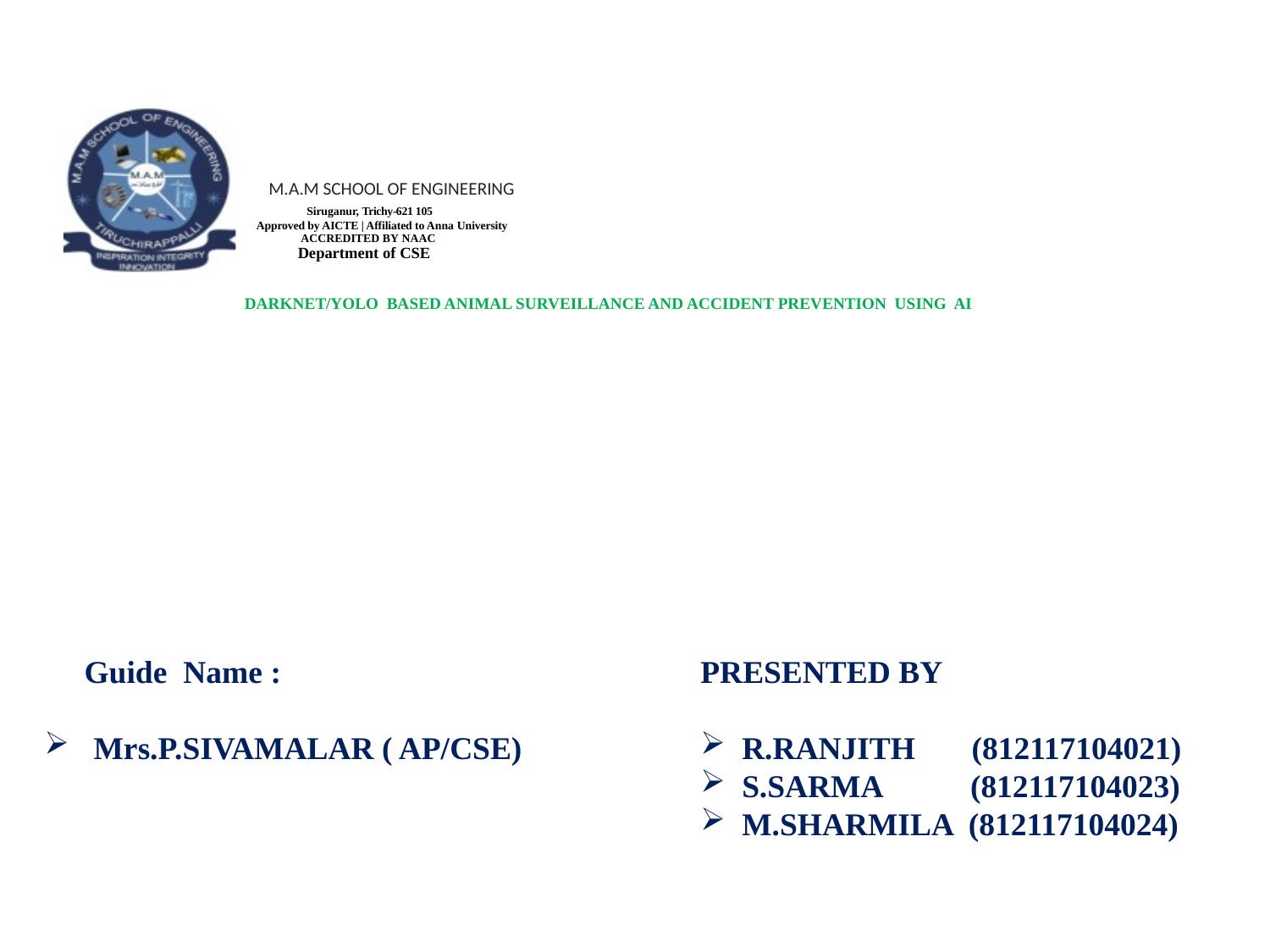

# M.A.M SCHOOL OF ENGINEERING Siruganur, Trichy-621 105 Approved by AICTE | Affiliated to Anna University ACCREDITED BY NAAC Department of CSE DARKNET/YOLO  BASED ANIMAL SURVEILLANCE AND ACCIDENT PREVENTION  USING  AI

     Guide  Name :

   Mrs.P.SIVAMALAR ( AP/CSE)

PRESENTED BY

  R.RANJITH       (812117104021)
  S.SARMA           (812117104023)
  M.SHARMILA  (812117104024)